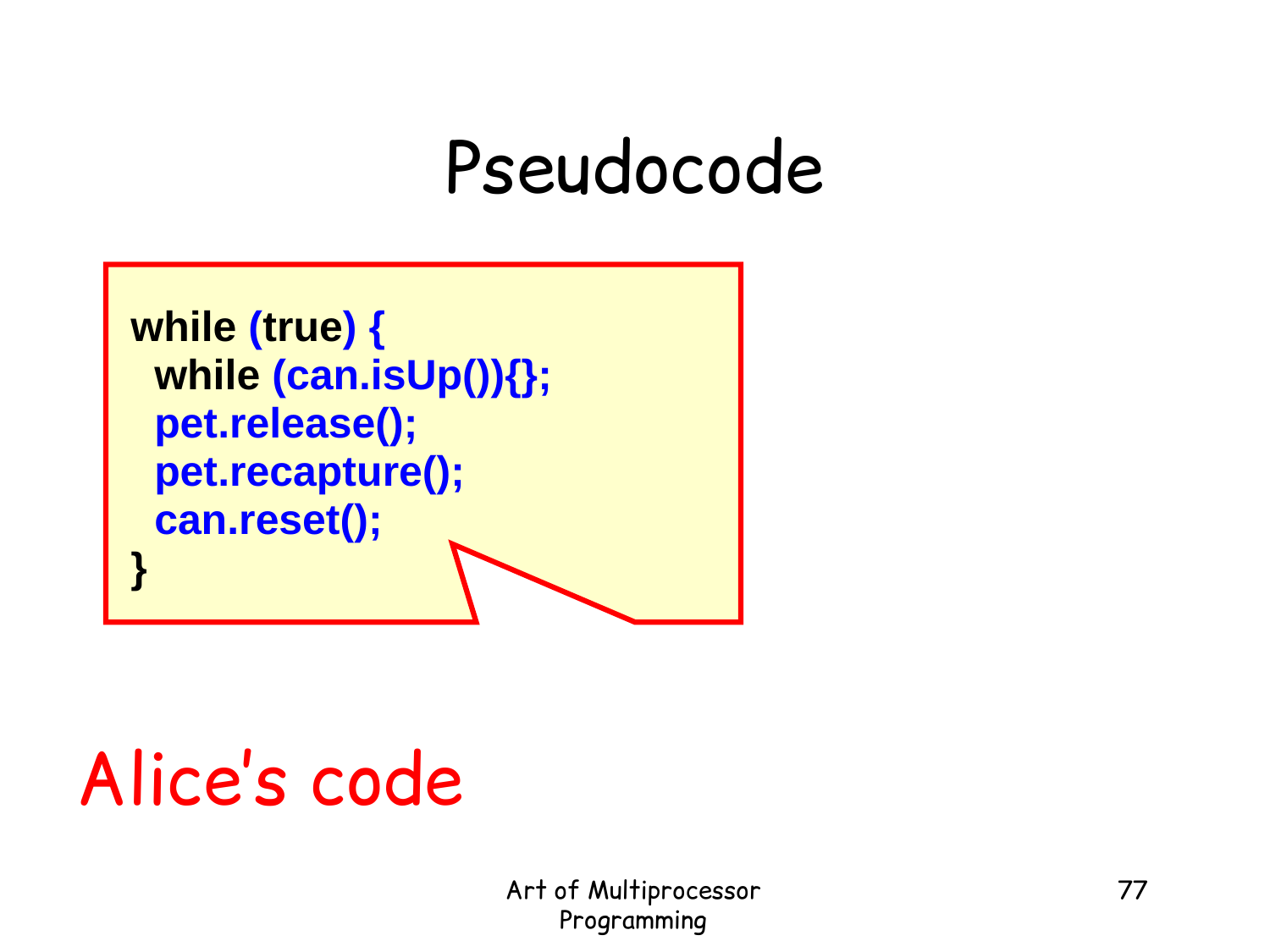

# Pseudocode

while (true) {
  while (can.isUp()){};
  pet.release();
  pet.recapture();
  can.reset();
}
Alice’s code
Art of Multiprocessor Programming
77